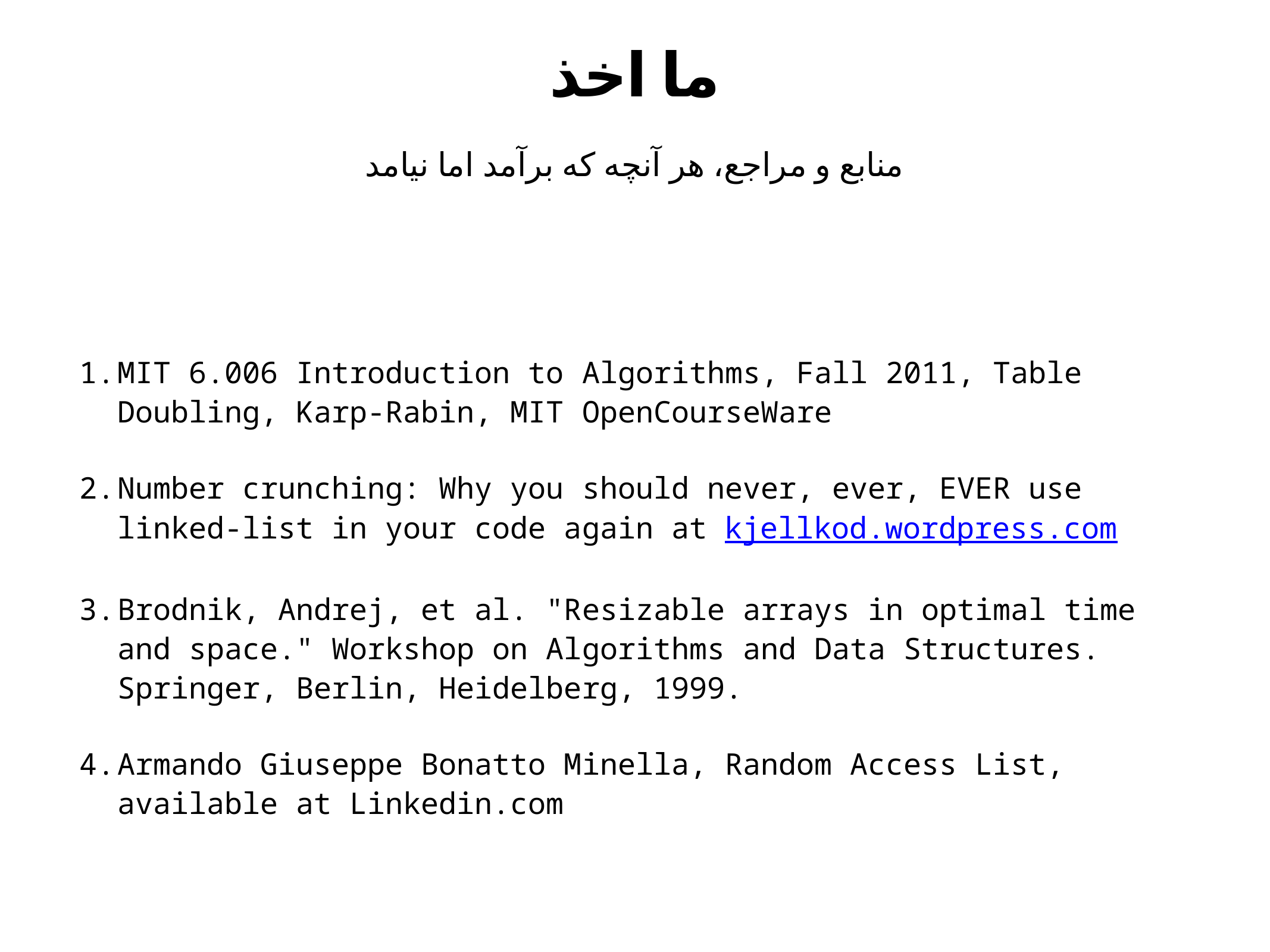

# ما اخذ
منابع و مراجع، هر آنچه که برآمد اما نیامد
MIT 6.006 Introduction to Algorithms, Fall 2011, Table Doubling, Karp-Rabin, MIT OpenCourseWare
Number crunching: Why you should never, ever, EVER use linked-list in your code again at kjellkod.wordpress.com
Brodnik, Andrej, et al. "Resizable arrays in optimal time and space." Workshop on Algorithms and Data Structures. Springer, Berlin, Heidelberg, 1999.
Armando Giuseppe Bonatto Minella, Random Access List, available at Linkedin.com